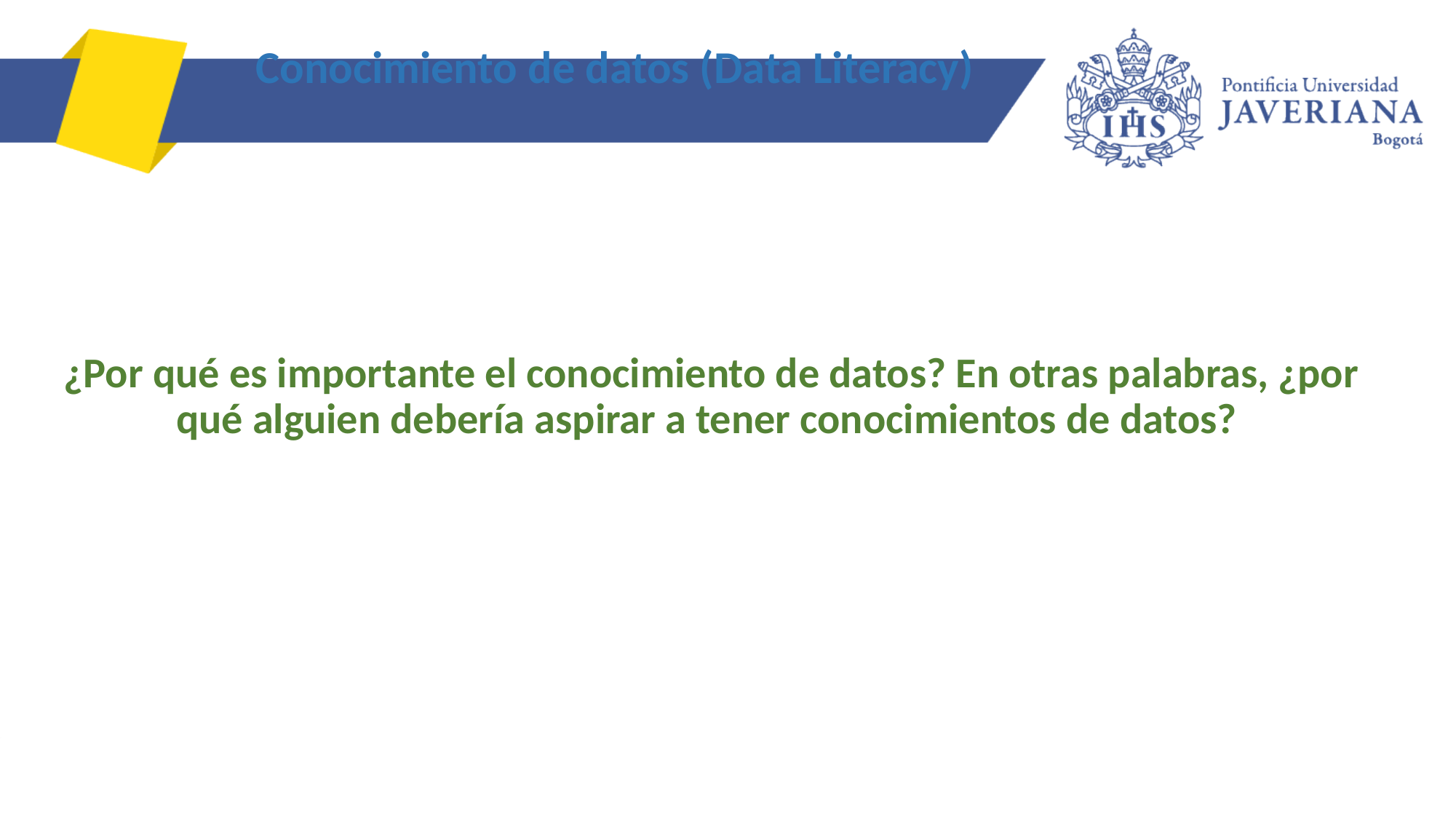

# Conocimiento de datos (Data Literacy)

¿Por qué es importante el conocimiento de datos? En otras palabras, ¿por qué alguien debería aspirar a tener conocimientos de datos?